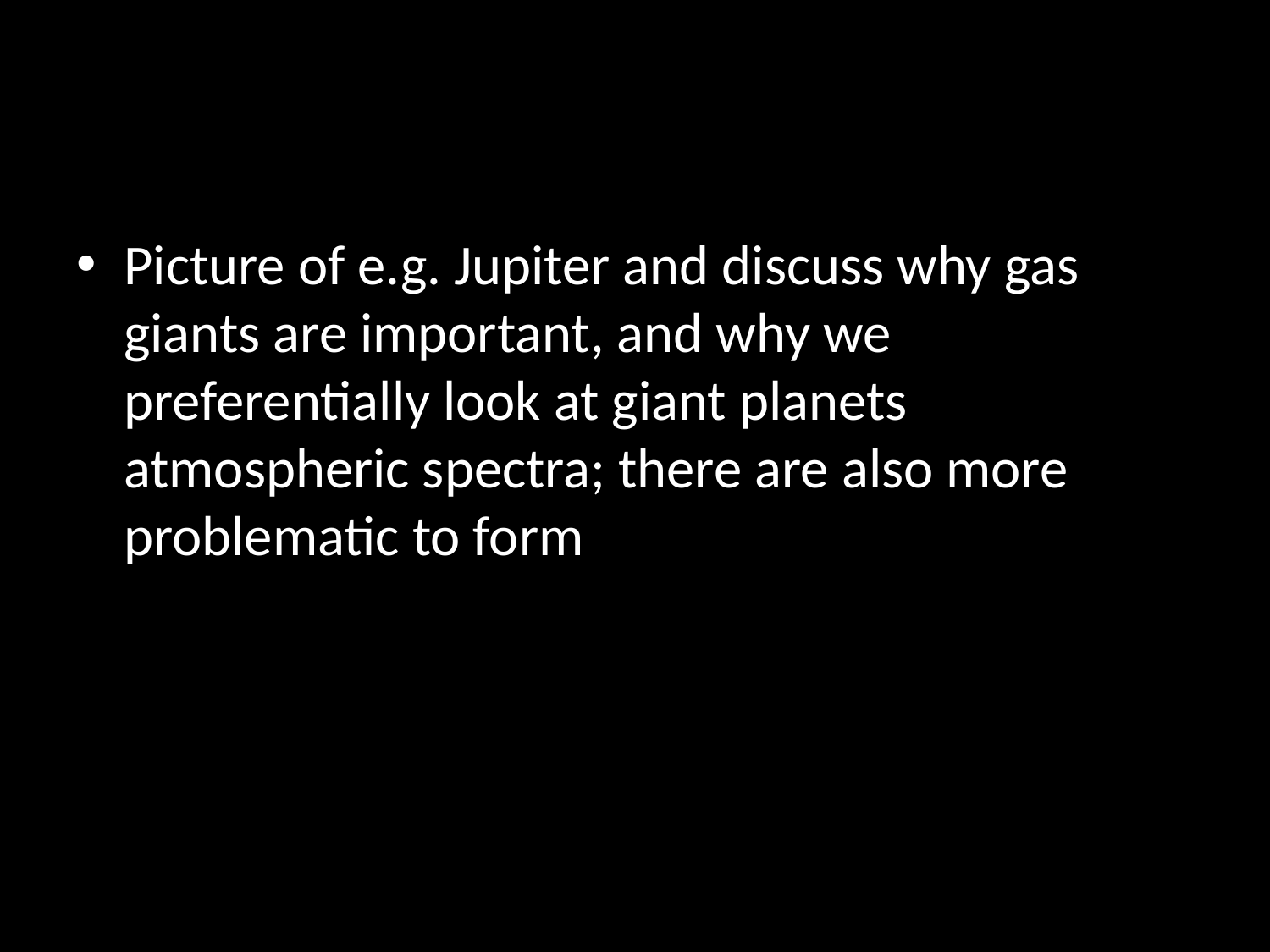

#
Picture of e.g. Jupiter and discuss why gas giants are important, and why we preferentially look at giant planets atmospheric spectra; there are also more problematic to form